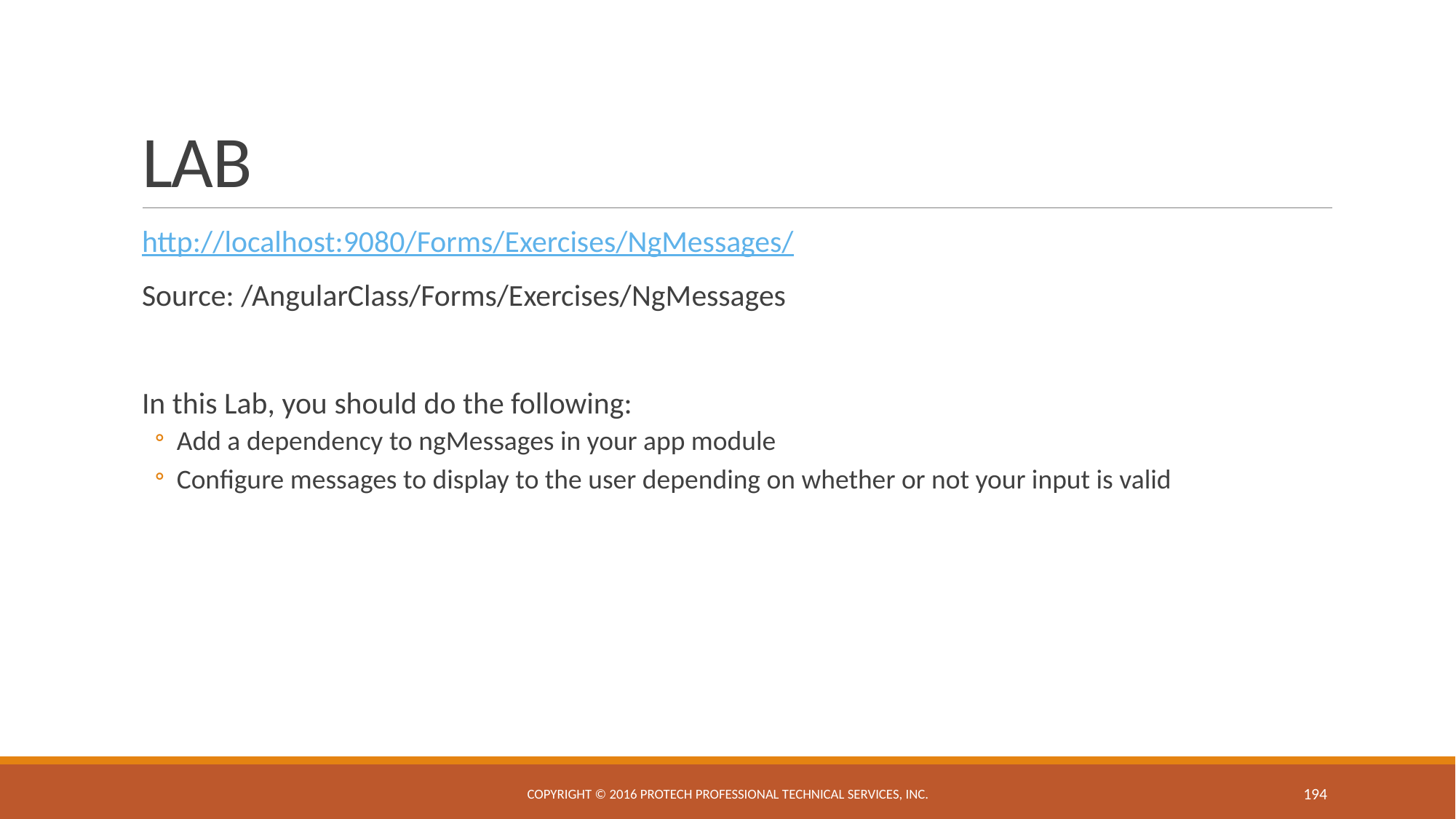

# LAB
http://localhost:9080/Forms/Exercises/NgMessages/
Source: /AngularClass/Forms/Exercises/NgMessages

In this Lab, you should do the following:
Add a dependency to ngMessages in your app module
Configure messages to display to the user depending on whether or not your input is valid

Copyright © 2016 ProTech Professional Technical Services, Inc.
194